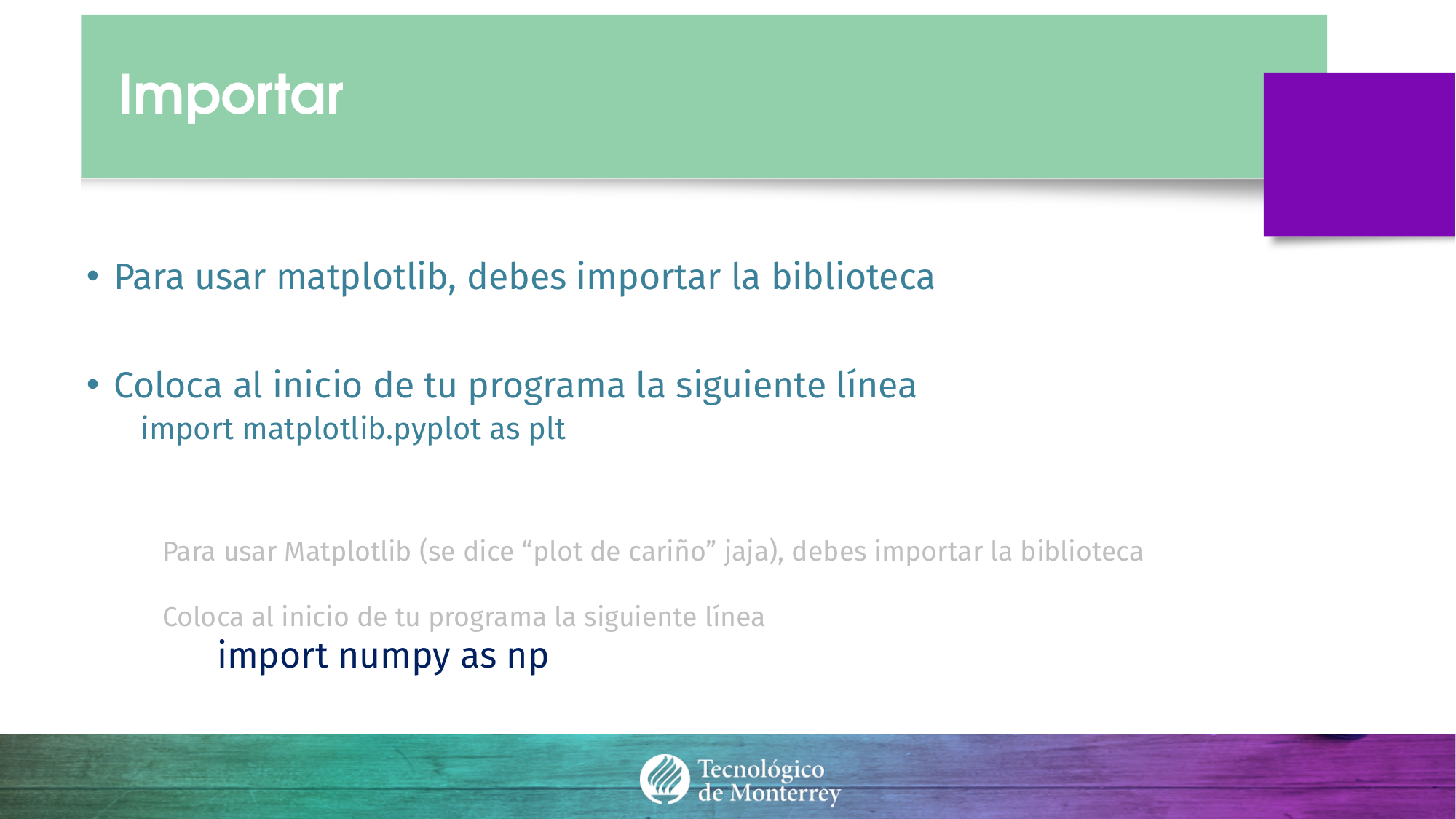

# Importar

Para usar matplotlib, debes importar la biblioteca

Coloca al inicio de tu programa la siguiente línea
import matplotlib.pyplot as plt

Para usar Matplotlib (se dice “plot de cariño” jaja), debes importar la biblioteca

Coloca al inicio de tu programa la siguiente línea
import numpy as np